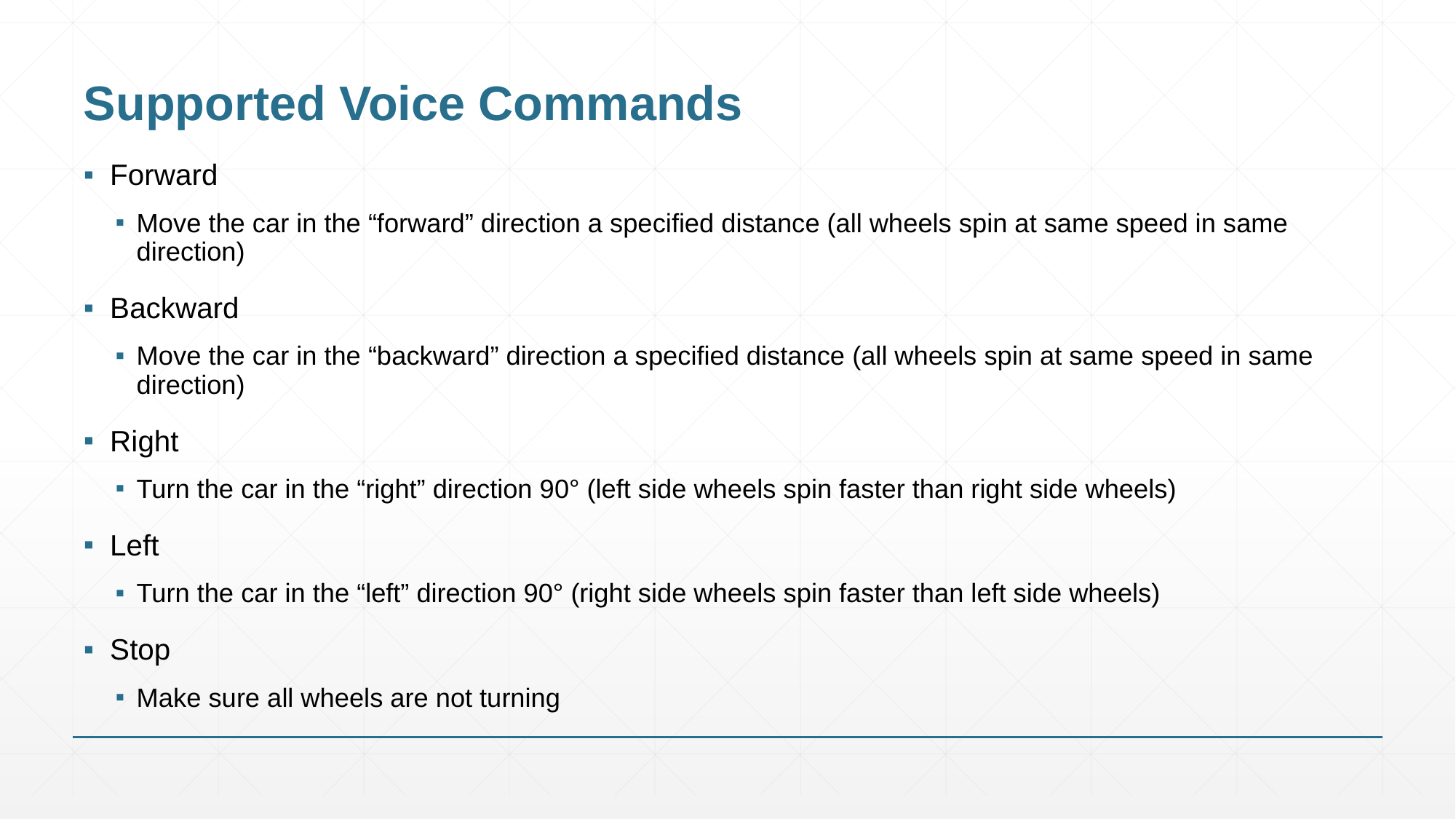

# Supported Voice Commands
Forward
Move the car in the “forward” direction a specified distance (all wheels spin at same speed in same direction)
Backward
Move the car in the “backward” direction a specified distance (all wheels spin at same speed in same direction)
Right
Turn the car in the “right” direction 90° (left side wheels spin faster than right side wheels)
Left
Turn the car in the “left” direction 90° (right side wheels spin faster than left side wheels)
Stop
Make sure all wheels are not turning